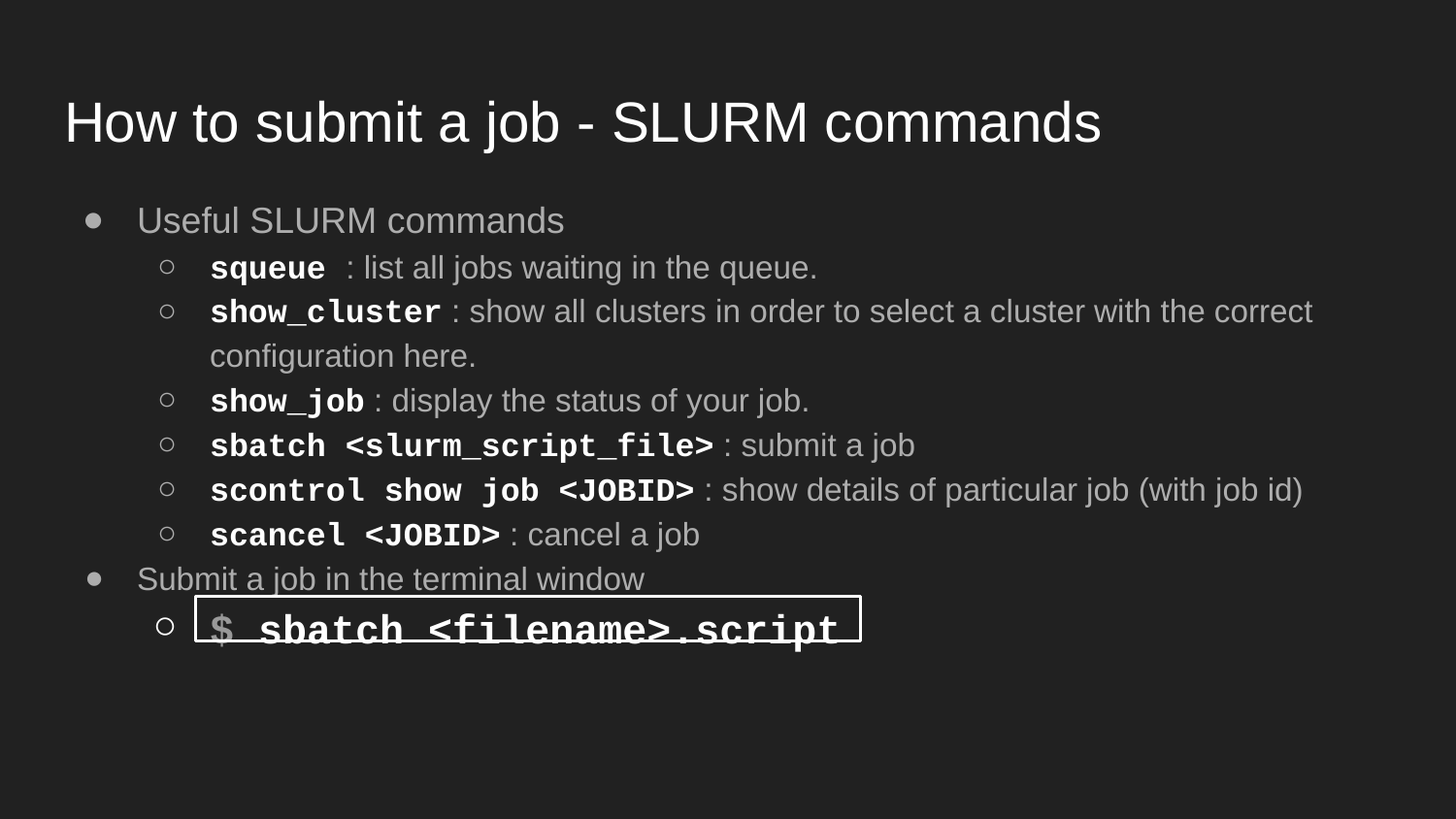

# How to submit a job - SLURM commands
Useful SLURM commands
squeue : list all jobs waiting in the queue.
show_cluster : show all clusters in order to select a cluster with the correct configuration here.
show_job : display the status of your job.
sbatch <slurm_script_file> : submit a job
scontrol show job <JOBID> : show details of particular job (with job id)
scancel <JOBID> : cancel a job
Submit a job in the terminal window
$ sbatch <filename>.script